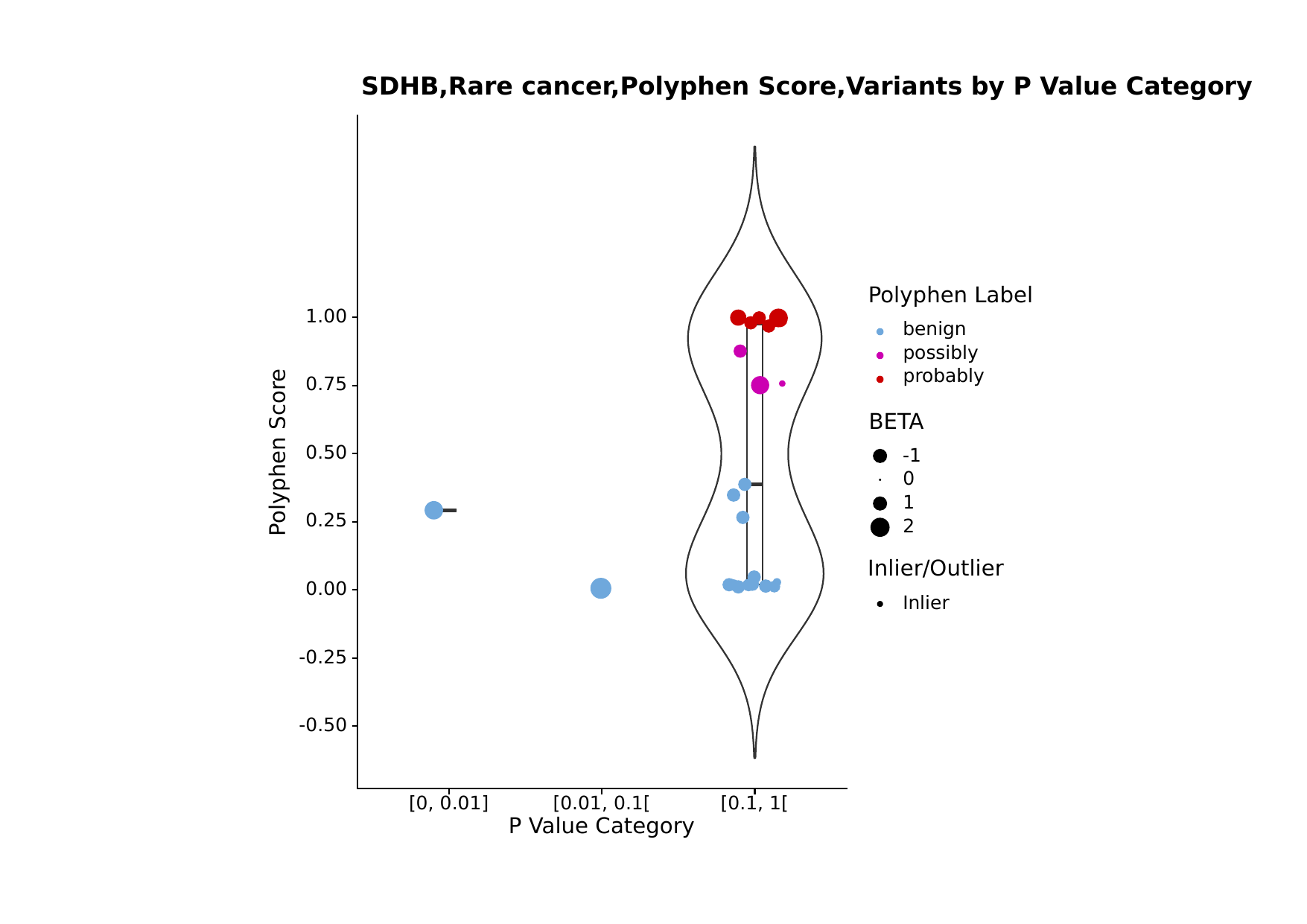

SDHB,Rare cancer,Polyphen Score,Variants by P Value Category

Polyphen Label

1.00

benign

possibly

probably

0.75

BETA
Polyphen Score
0.50
-1

0

1

0.25

2

Inlier/Outlier

0.00

Inlier

-0.25

-0.50

[0, 0.01]
[0.01, 0.1[
[0.1, 1[
P Value Category